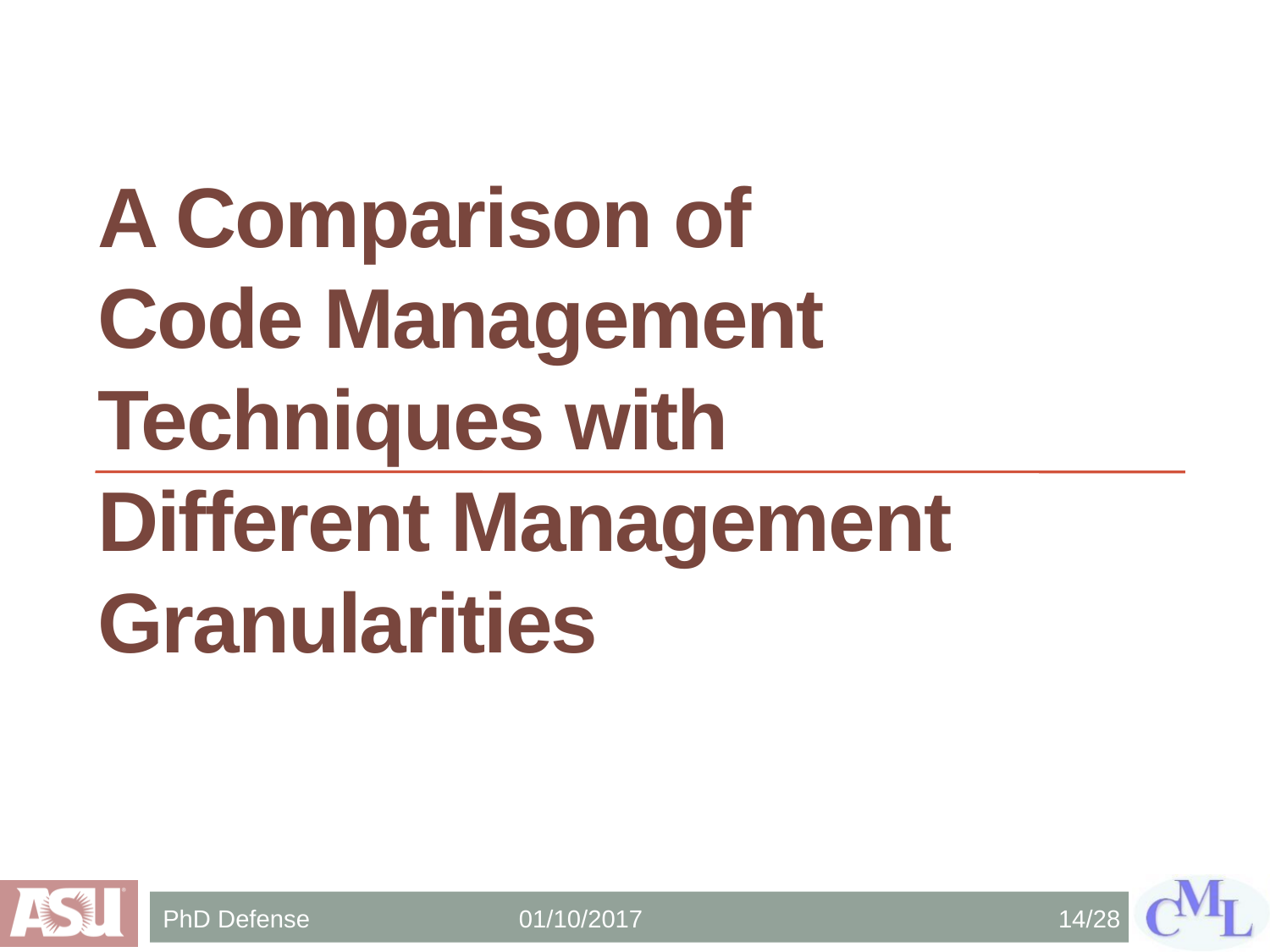

# A Comparison of Code Management Techniques with Different Management Granularities
PhD Defense                              01/10/2017